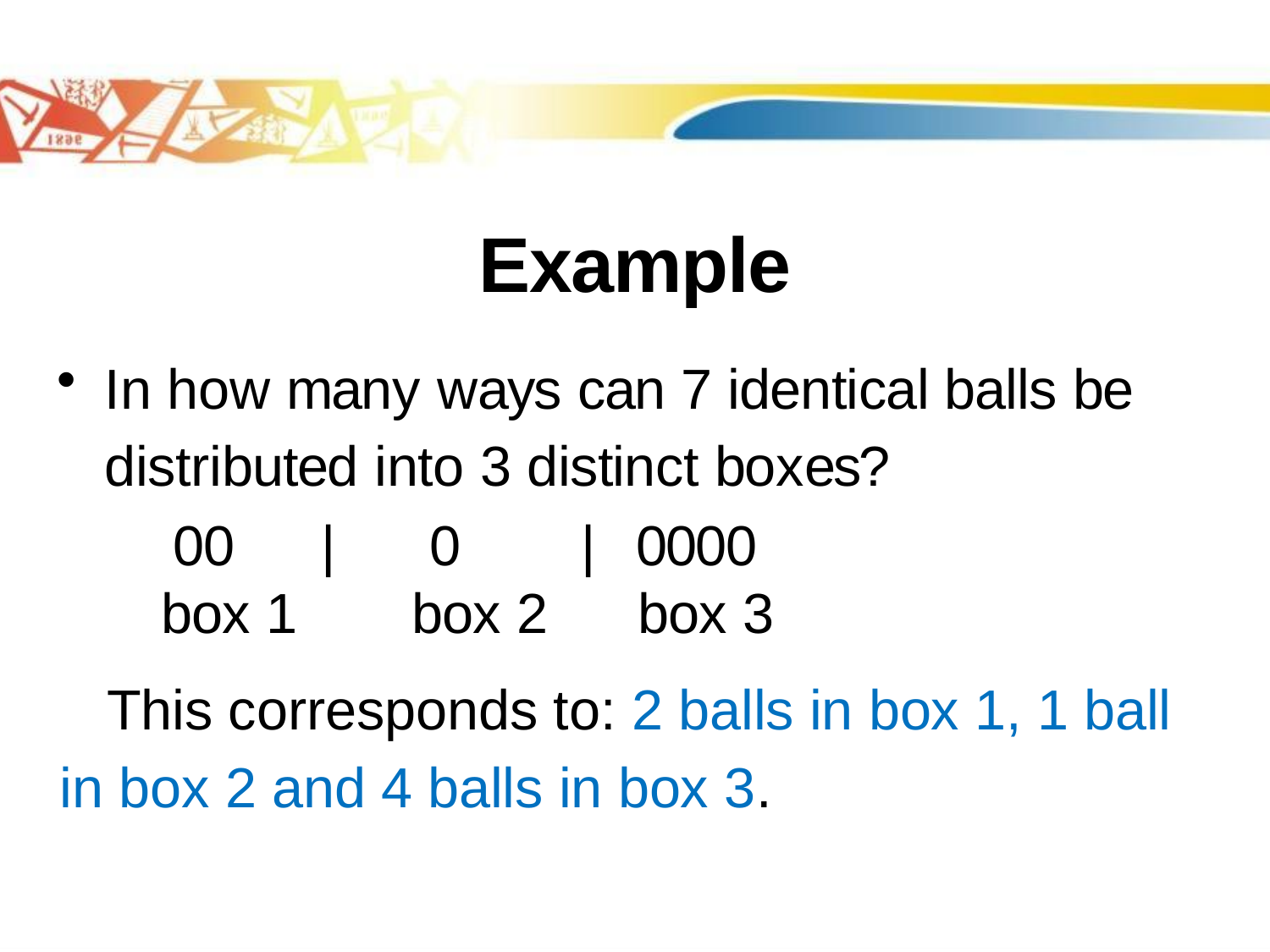

# Example
In how many ways can 7 identical balls be distributed into 3 distinct boxes?
        00      |       0	 |   0000
       box 1        box 2	     box 3

   This corresponds to: 2 balls in box 1, 1 ball in box 2 and 4 balls in box 3.